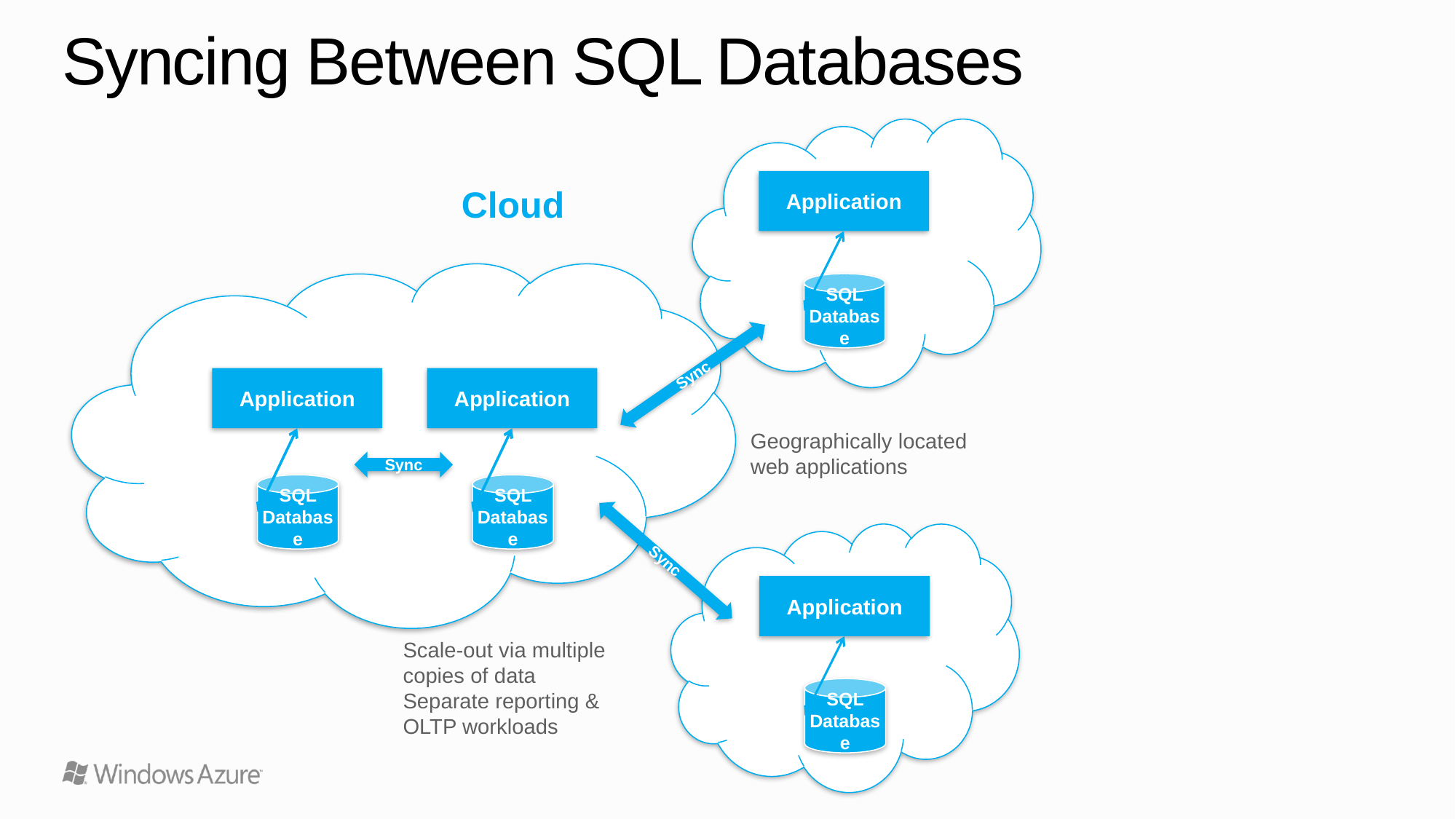

# Syncing Between SQL Databases

Application
Cloud

SQL Database
Sync
Application
Application
Geographically located web applications
Sync
SQL Database
SQL Database

Sync
Application
Scale-out via multiple copies of data
Separate reporting & OLTP workloads
SQL Database